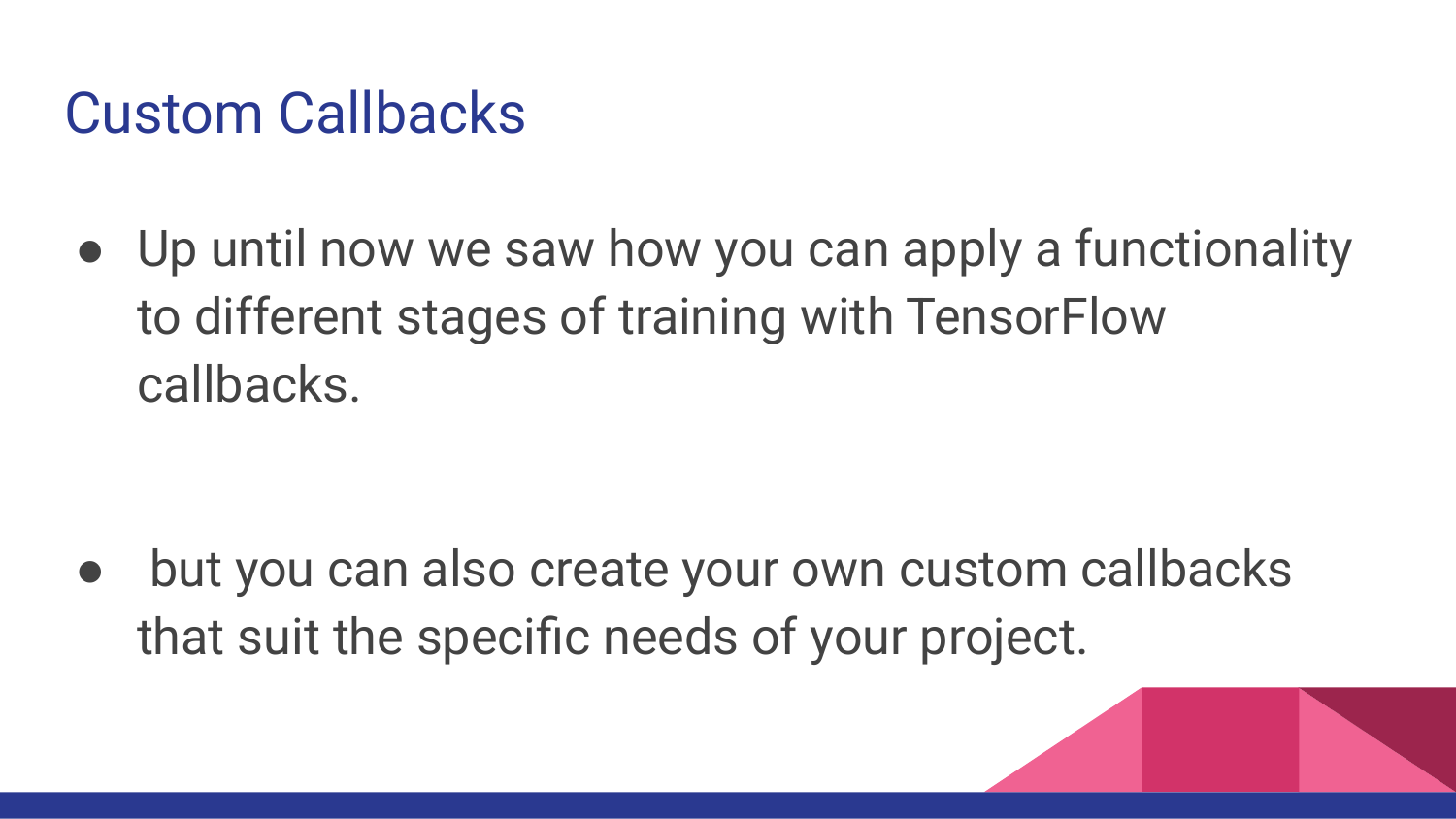

# Custom Callbacks
Up until now we saw how you can apply a functionality to different stages of training with TensorFlow callbacks.

 but you can also create your own custom callbacks that suit the specific needs of your project.